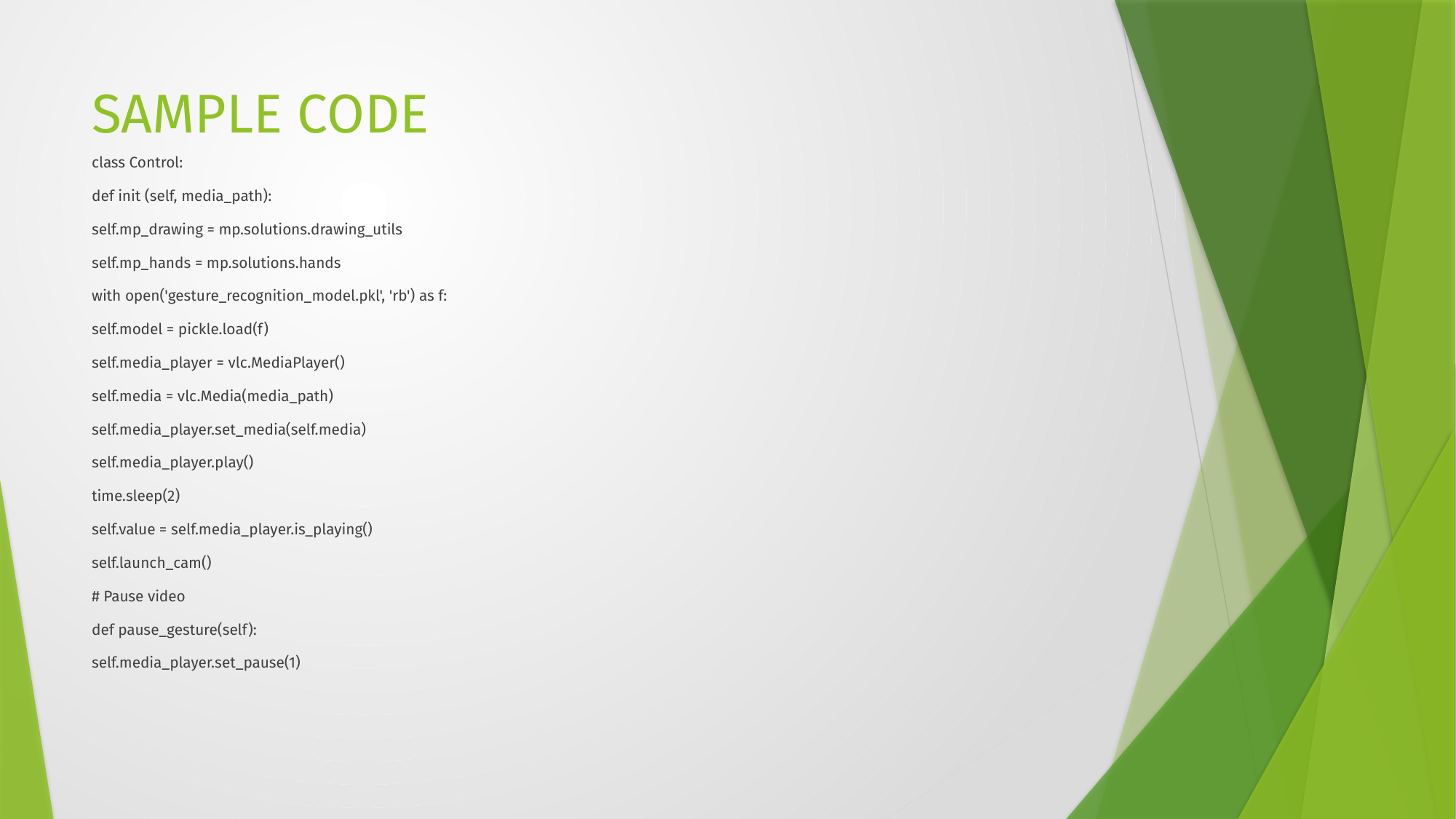

# SAMPLE CODE
class Control:
def init (self, media_path):
self.mp_drawing = mp.solutions.drawing_utils
self.mp_hands = mp.solutions.hands
with open('gesture_recognition_model.pkl', 'rb') as f:
self.model = pickle.load(f)
self.media_player = vlc.MediaPlayer()
self.media = vlc.Media(media_path)
self.media_player.set_media(self.media)
self.media_player.play()
time.sleep(2)
self.value = self.media_player.is_playing()
self.launch_cam()
# Pause video
def pause_gesture(self):
self.media_player.set_pause(1)